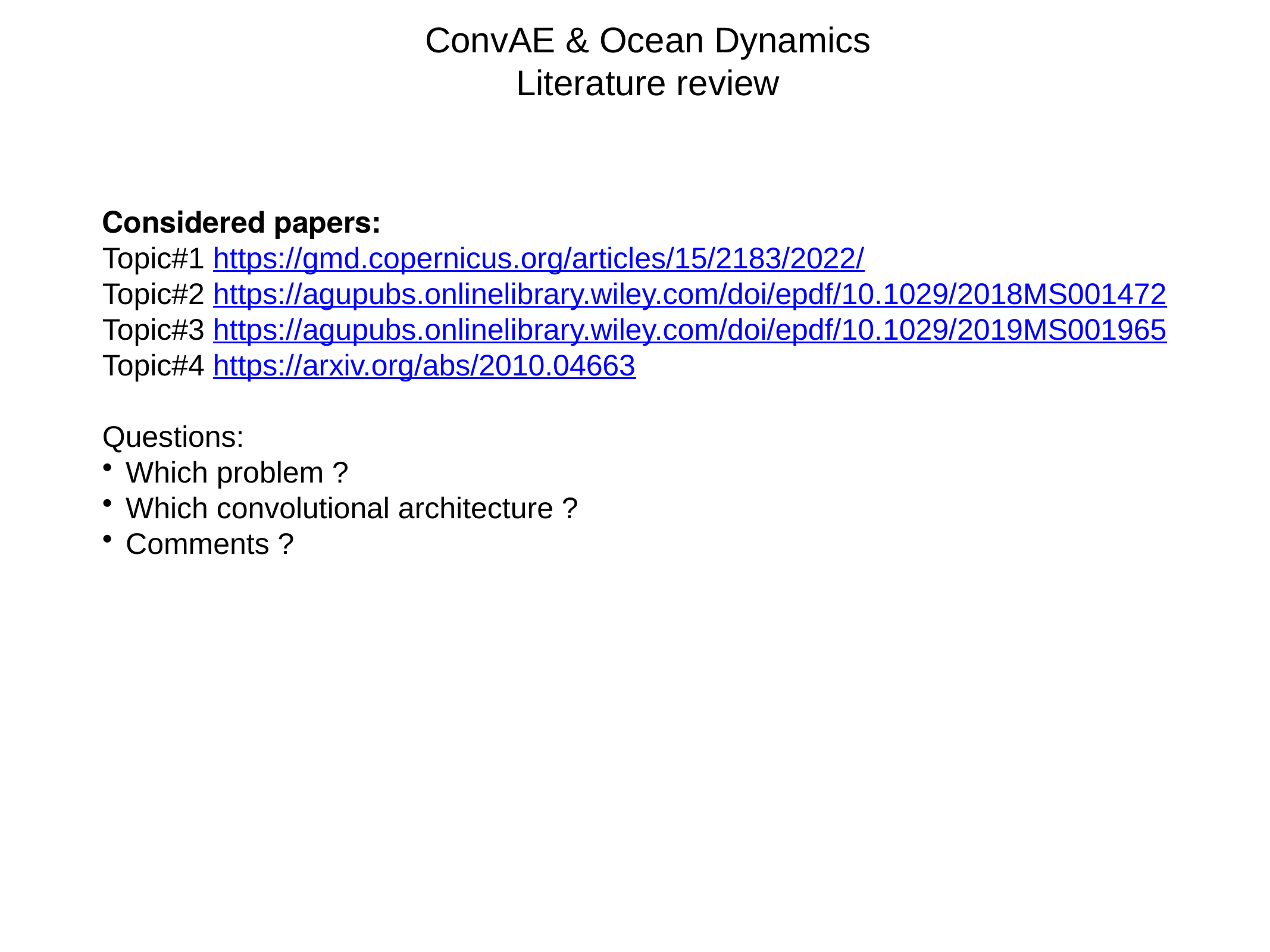

# ConvAE & Ocean Dynamics
Literature review
Considered papers:
Topic#1 https://gmd.copernicus.org/articles/15/2183/2022/
Topic#2 https://agupubs.onlinelibrary.wiley.com/doi/epdf/10.1029/2018MS001472
Topic#3 https://agupubs.onlinelibrary.wiley.com/doi/epdf/10.1029/2019MS001965
Topic#4 https://arxiv.org/abs/2010.04663

Questions:
Which problem ?
Which convolutional architecture ?
Comments ?